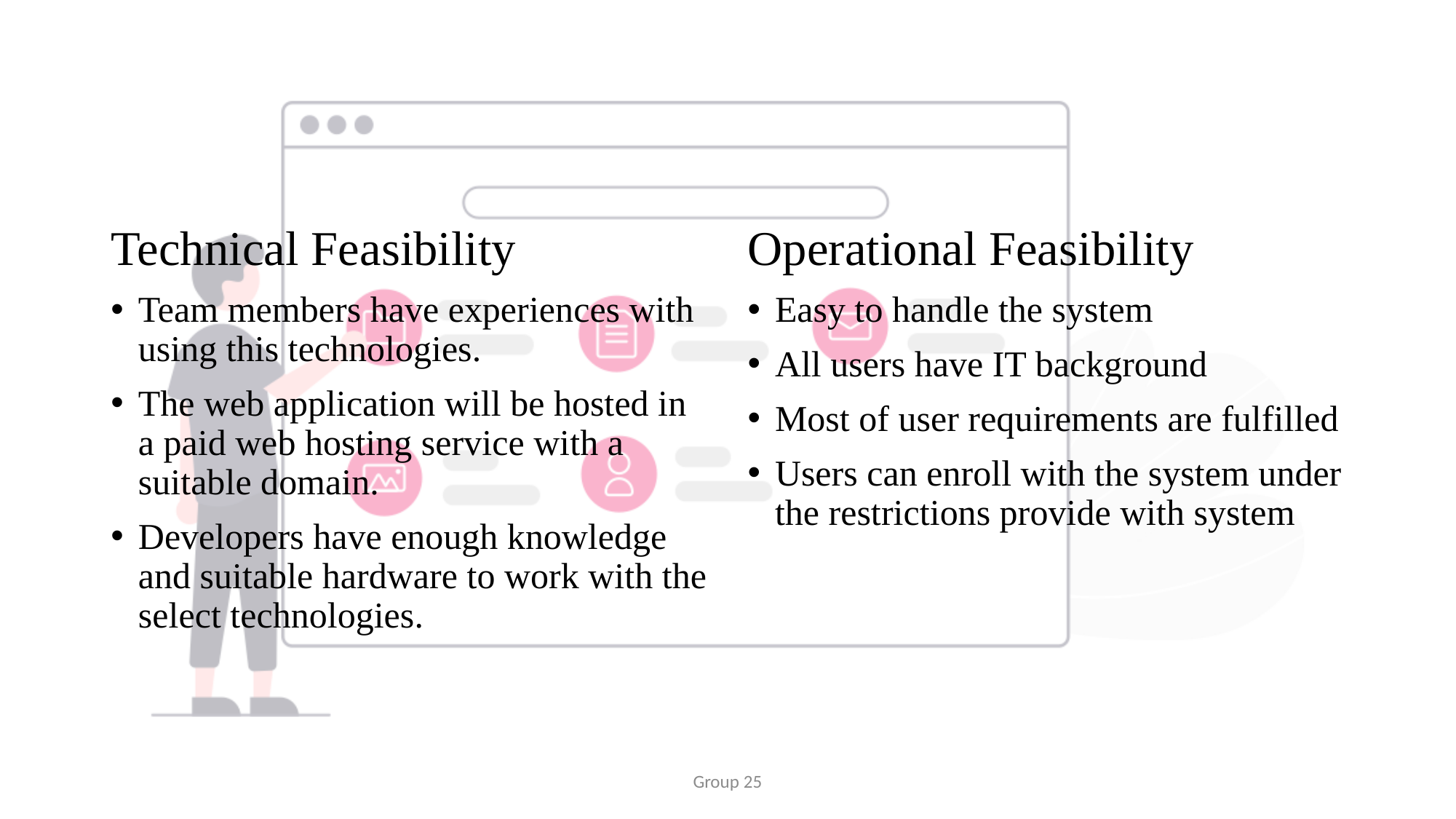

Technical Feasibility
Team members have experiences with using this technologies.
The web application will be hosted in a paid web hosting service with a suitable domain.
Developers have enough knowledge and suitable hardware to work with the select technologies.
Operational Feasibility
Easy to handle the system
All users have IT background
Most of user requirements are fulfilled
Users can enroll with the system under the restrictions provide with system
Group 25